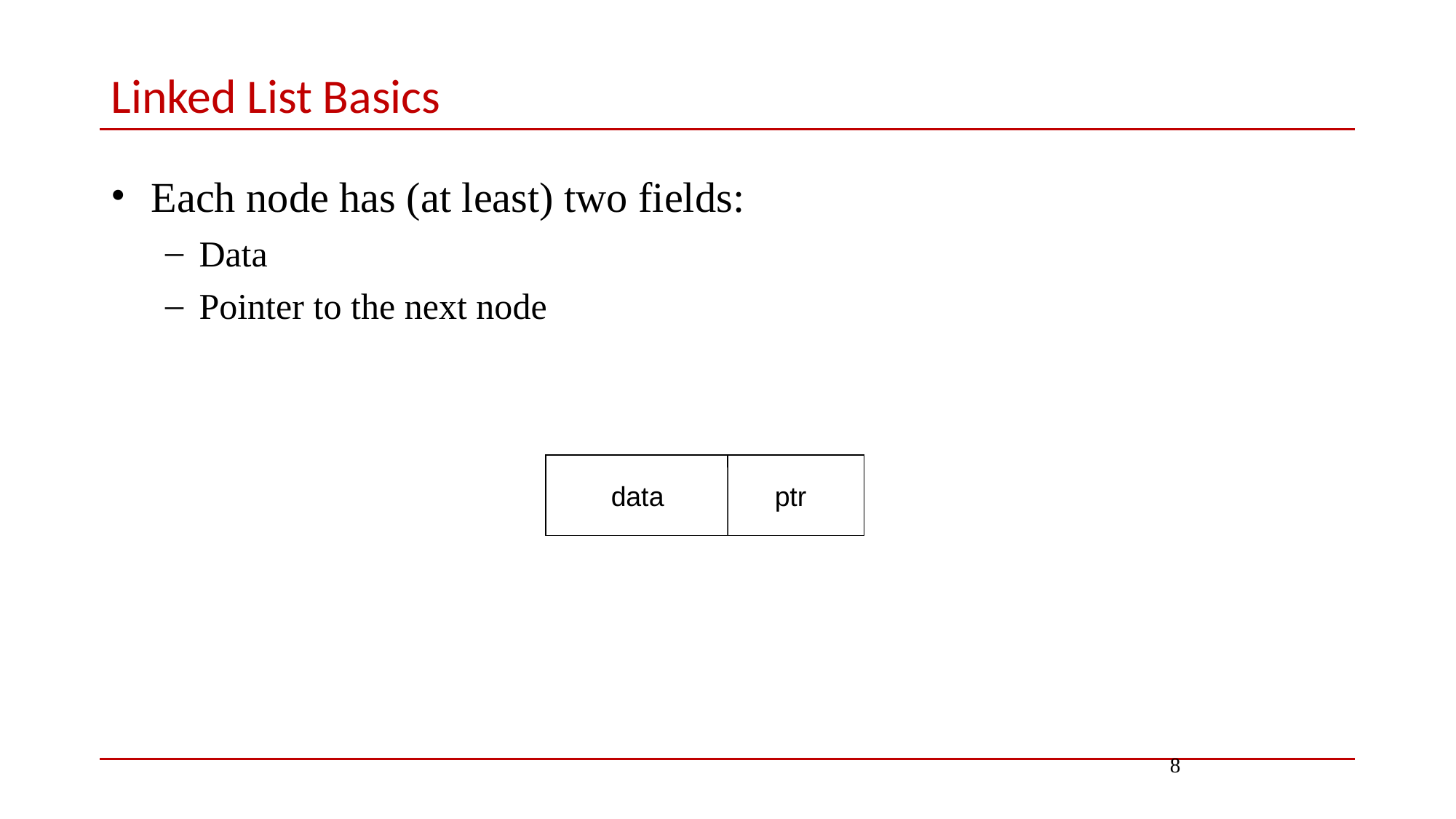

# Linked List Basics
Each node has (at least) two fields:
Data
Pointer to the next node

data
ptr
8